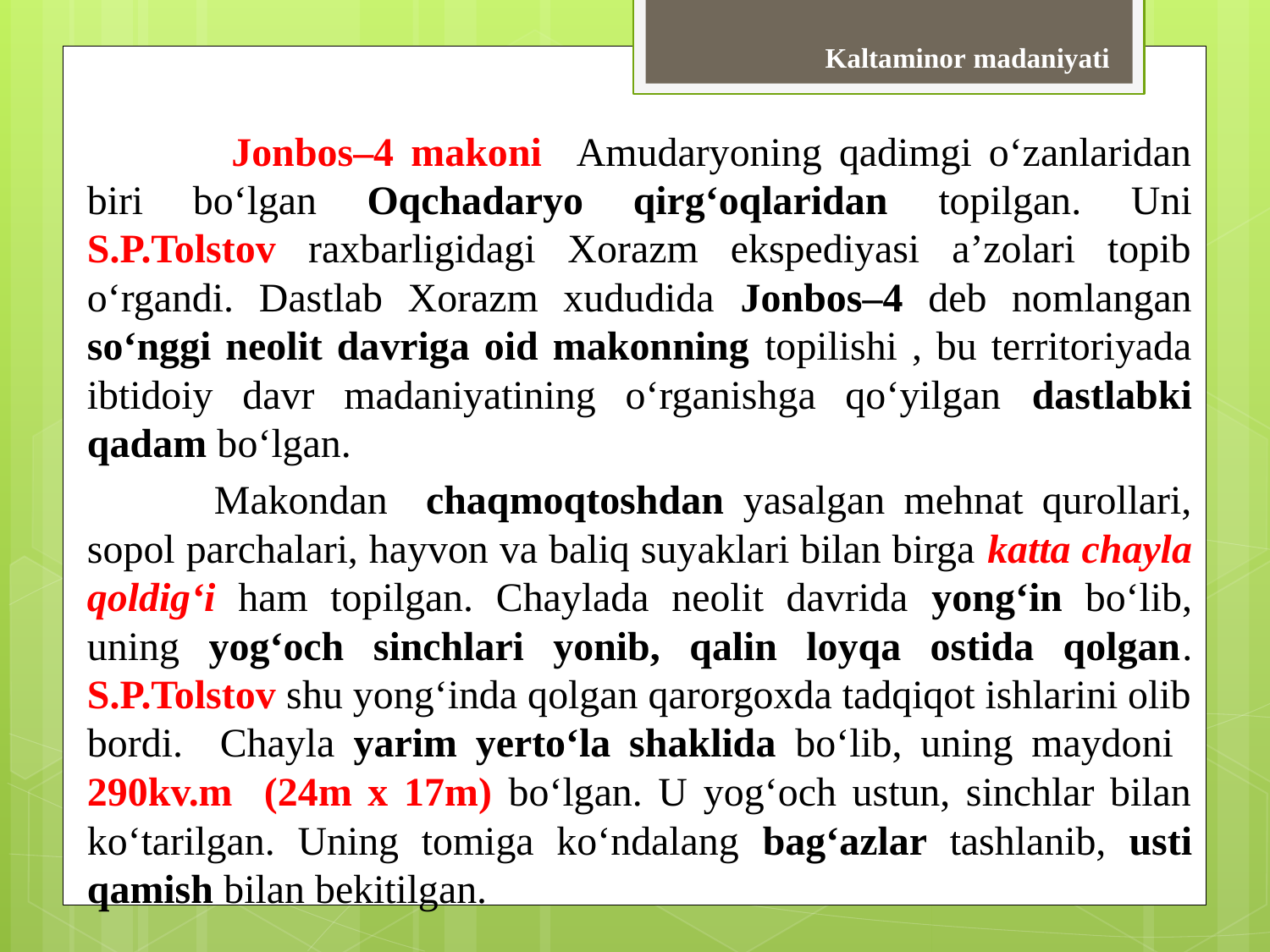

Kaltaminor madaniyati
	 Jonbos–4 makoni  Amudaryoning qadimgi o‘zanlaridan biri bo‘lgan Oqchadaryo qirg‘oqlaridan topilgan. Uni S.P.Tolstov raxbarligidagi Xorazm ekspediyasi a’zolari topib o‘rgandi. Dastlab Xorazm xududida Jonbos–4 deb nomlangan so‘nggi neolit davriga oid makonning topilishi , bu territoriyada ibtidoiy davr madaniyatining o‘rganishga qo‘yilgan dastlabki qadam bo‘lgan.
	Makondan  chaqmoqtoshdan yasalgan mehnat qurollari, sopol parchalari, hayvon va baliq suyaklari bilan birga katta chayla qoldig‘i ham topilgan. Chaylada neolit davrida yong‘in bo‘lib, uning yog‘och sinchlari yonib, qalin loyqa ostida qolgan. S.P.Tolstov shu yong‘inda qolgan qarorgoxda tadqiqot ishlarini olib bordi.  Chayla yarim yerto‘la shaklida bo‘lib, uning maydoni  290kv.m  (24m x 17m) bo‘lgan. U yog‘och ustun, sinchlar bilan ko‘tarilgan. Uning tomiga ko‘ndalang bag‘azlar tashlanib, usti qamish bilan bekitilgan.